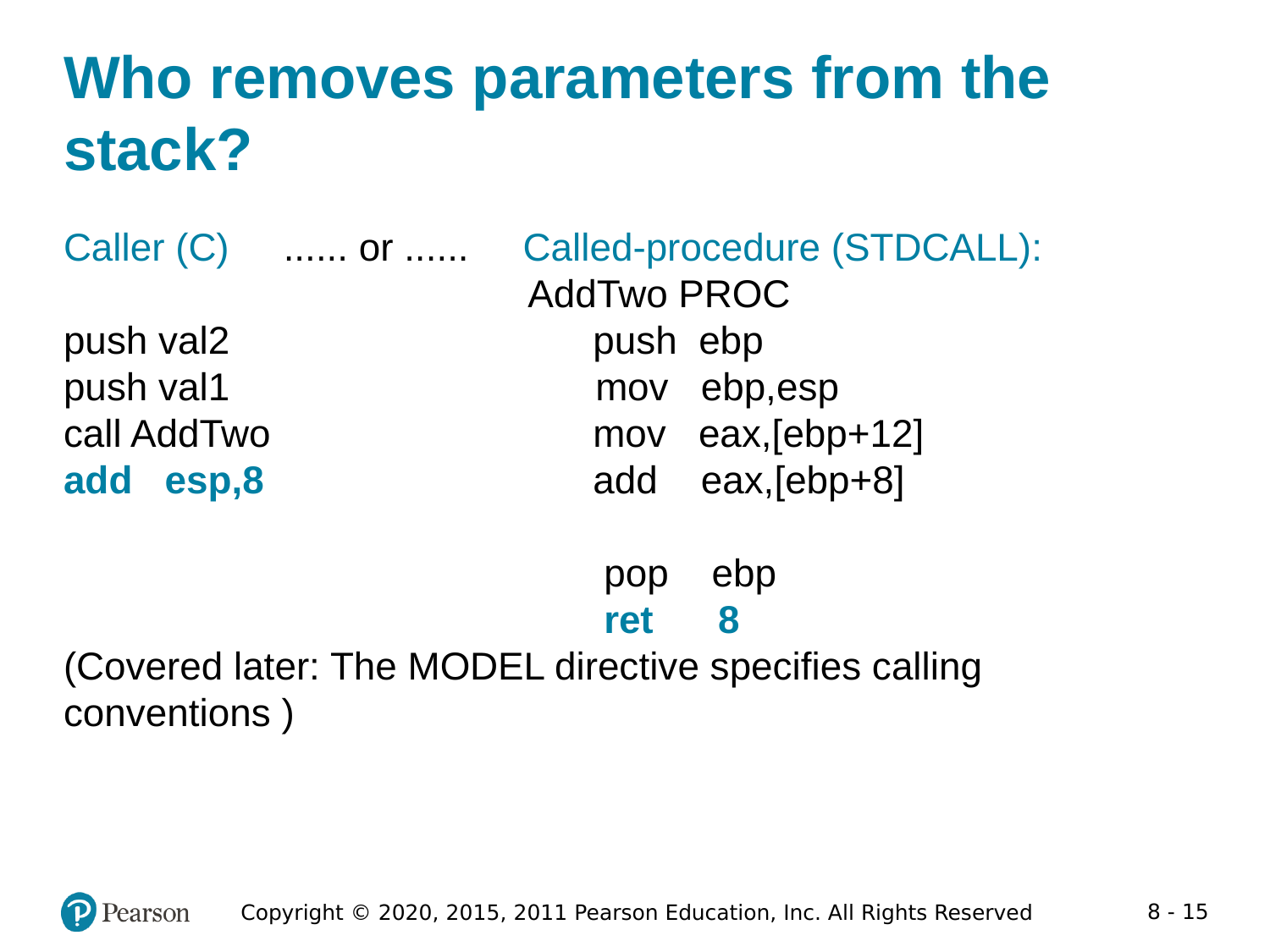

# Who removes parameters from the stack?
Caller (C)     ...... or ......     Called-procedure (STDCALL):
                                           AddTwo PROC
push val2			  push  ebp
push val1		              mov   ebp,esp
call AddTwo			  mov   eax,[ebp+12]
add   esp,8			  add    eax,[ebp+8]

				   pop    ebp
				   ret      8
(Covered later: The MODEL directive specifies calling
conventions )